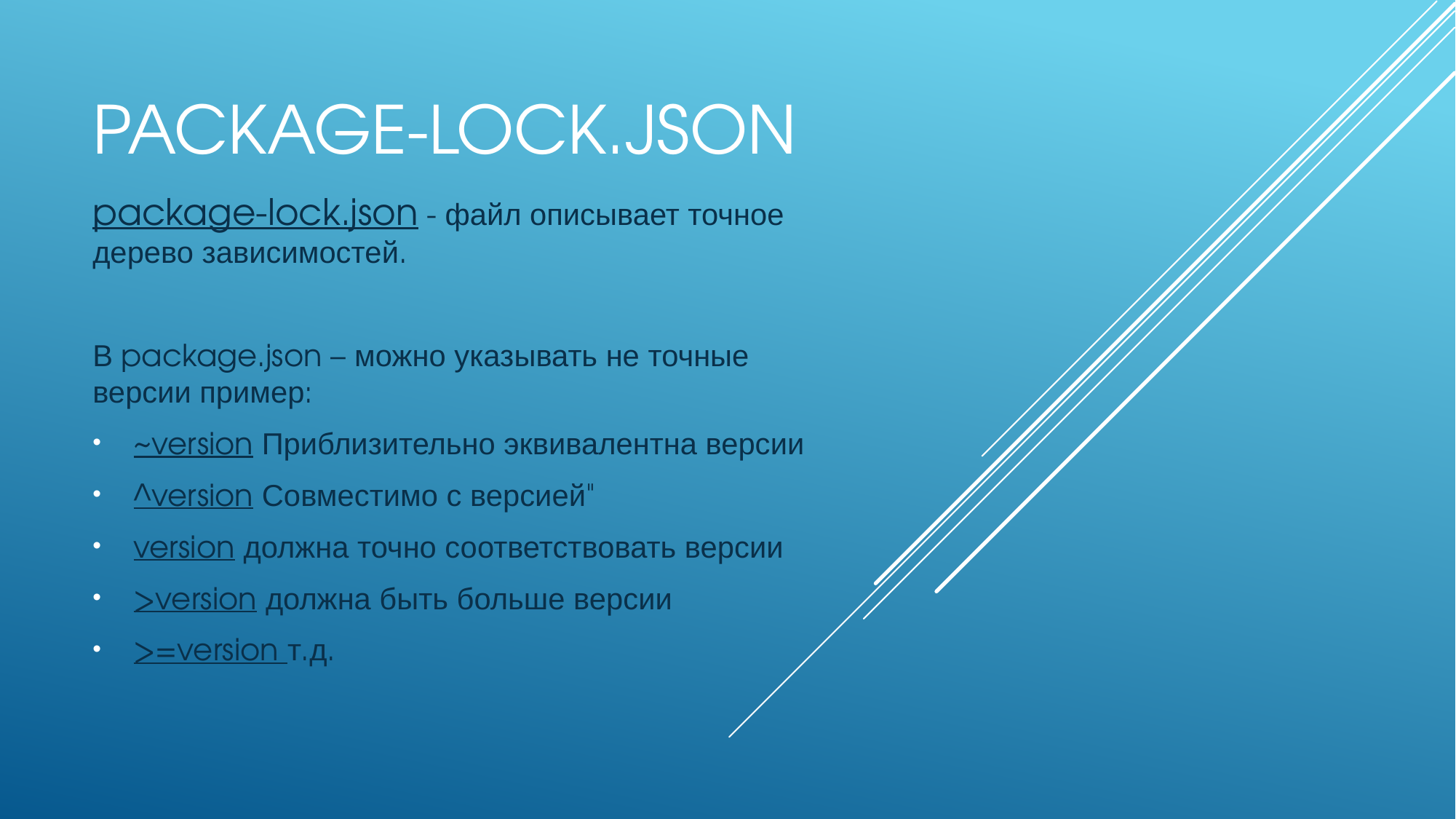

# Package-lock.json
package-lock.json - файл описывает точное дерево зависимостей.

В package.json – можно указывать не точные версии пример:
~version Приблизительно эквивалентна версии
^version Совместимо с версией"
version должна точно соответствовать версии
>version должна быть больше версии
>=version т.д.